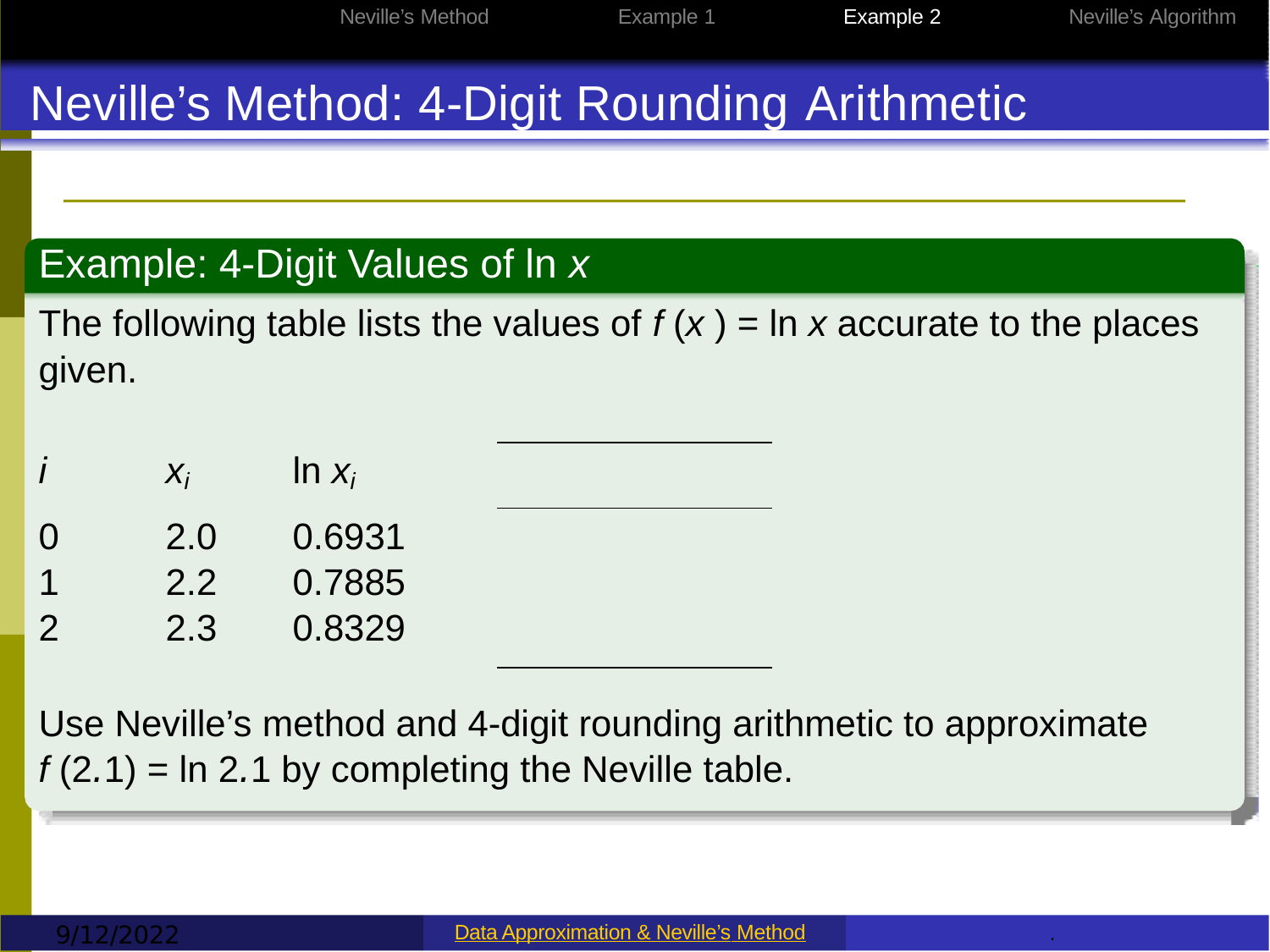

Data Approximation
Neville’s Method
Example 1
Example 2
Neville’s Algorithm
Neville’s Method: 4-Digit Rounding Arithmetic

Example: 4-Digit Values of ln x
The following table lists the values of f (x ) = ln x accurate to the places  given.

i	xi	ln xi
0	2.0	0.6931
1	2.2	0.7885
2	2.3	0.8329

Use Neville’s method and 4-digit rounding arithmetic to approximate
f (2.1) = ln 2.1 by completing the Neville table.

9/12/2022
Data Approximation & Neville’s Method
.